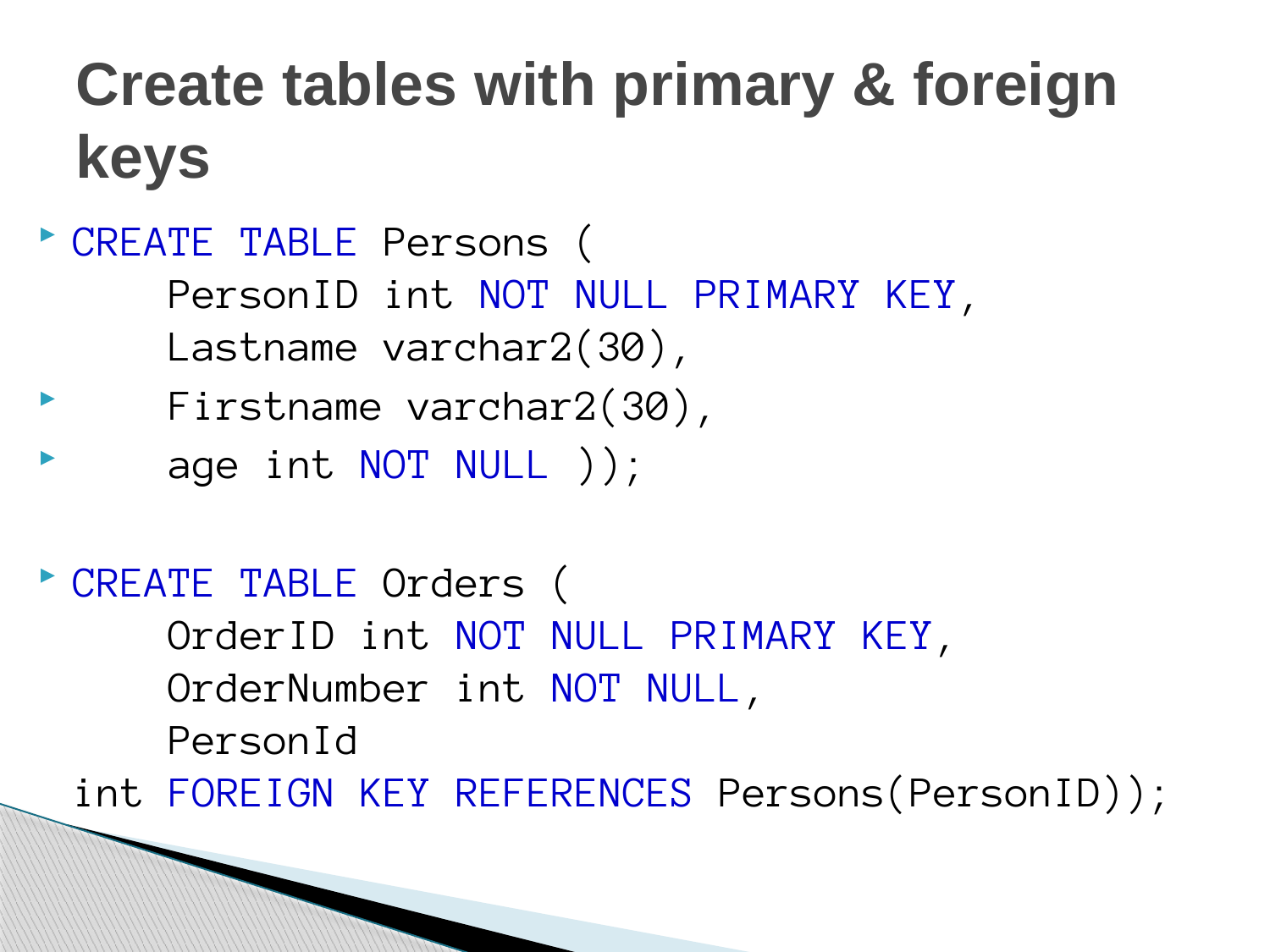

# Create tables with primary & foreign keys
CREATE TABLE Persons (
    PersonID int NOT NULL PRIMARY KEY,
    Lastname varchar2(30),
    Firstname varchar2(30),
    age int NOT NULL ));

CREATE TABLE Orders (
    OrderID int NOT NULL PRIMARY KEY,
    OrderNumber int NOT NULL,
    PersonId int FOREIGN KEY REFERENCES Persons(PersonID));